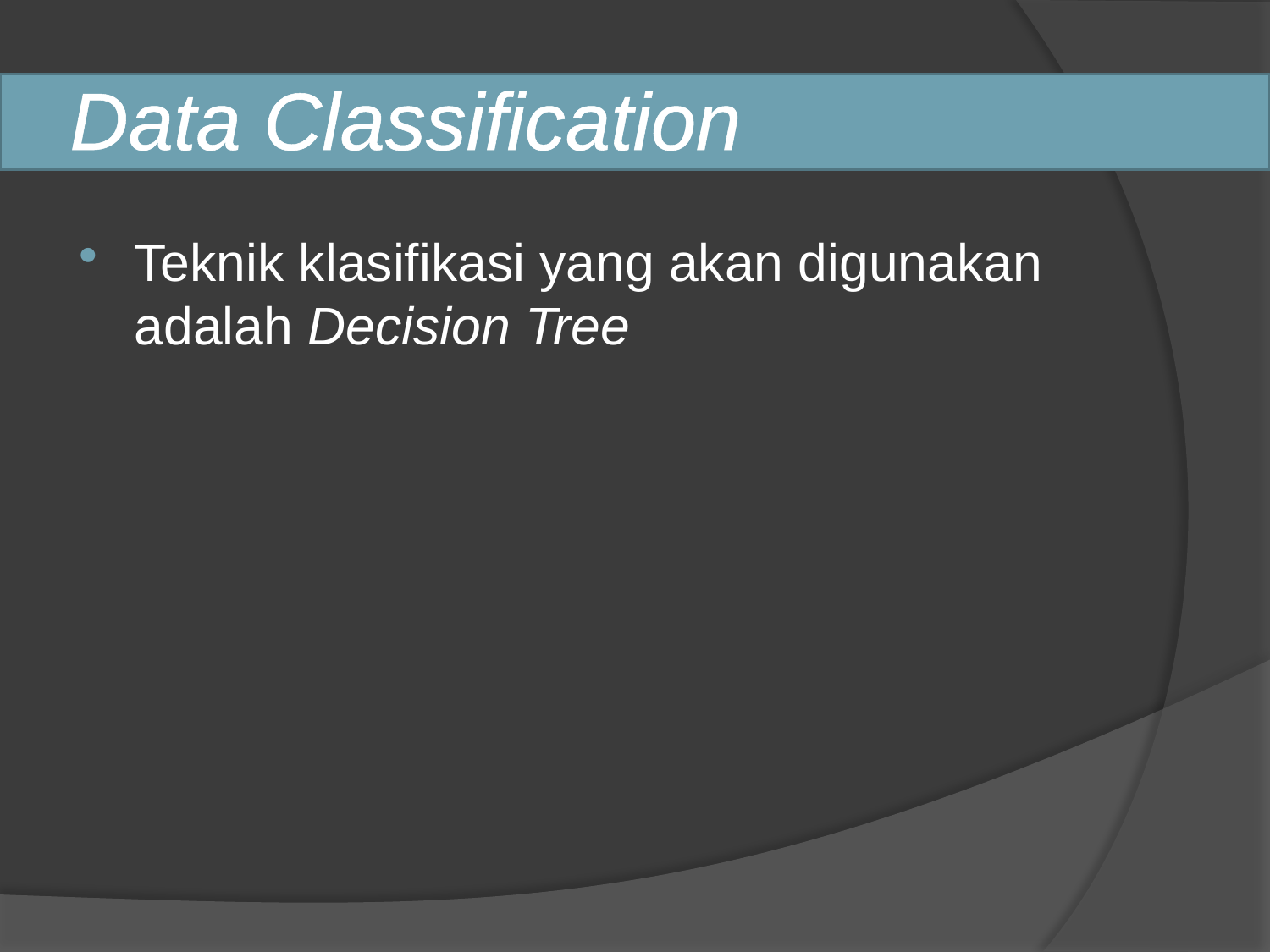

# Data Classification

Teknik klasifikasi yang akan digunakan adalah Decision Tree